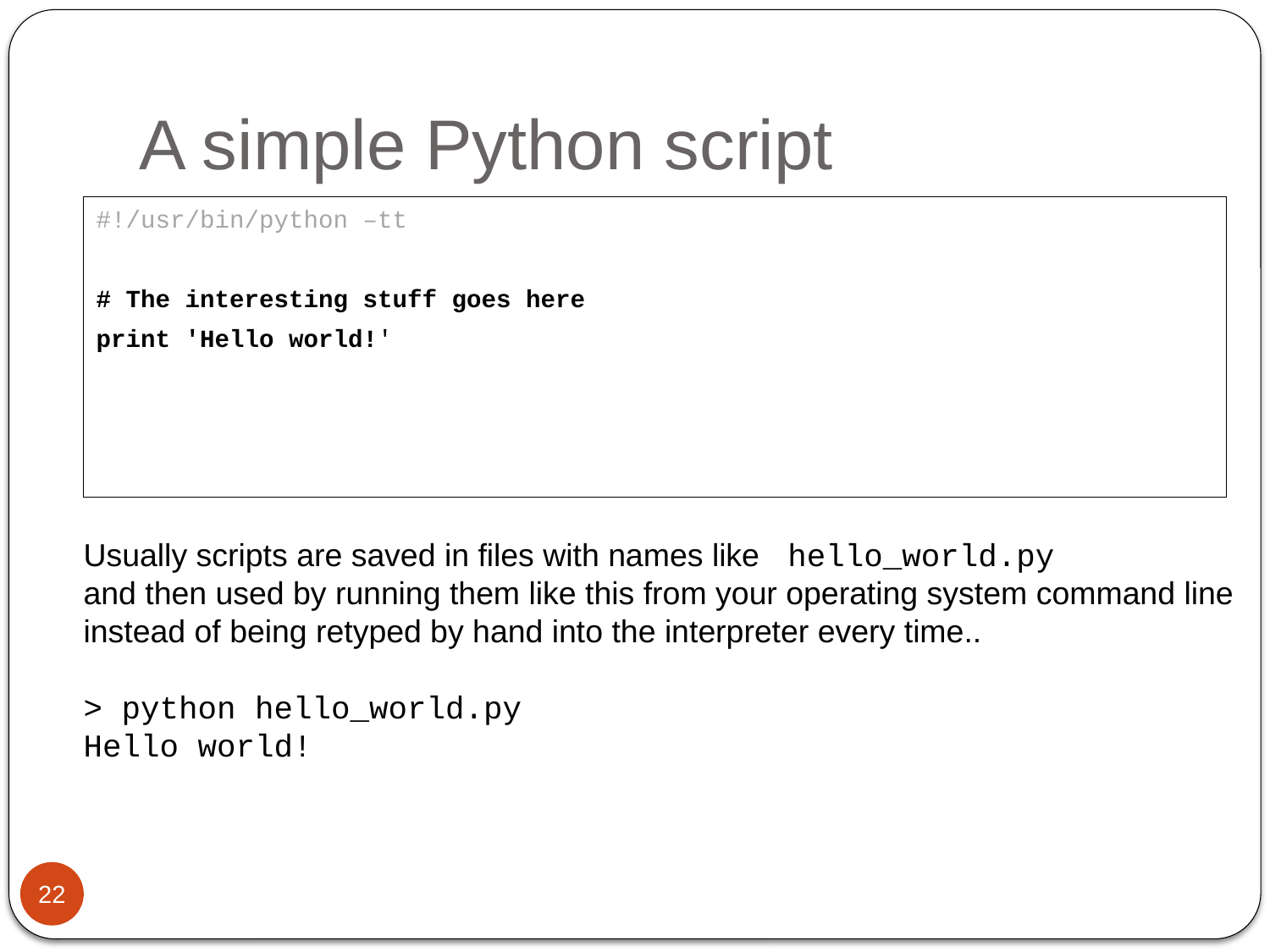

# A simple Python script
#!/usr/bin/python –tt

# The interesting stuff goes here
print 'Hello world!'

Usually scripts are saved in files with names like  hello_world.py
and then used by running them like this from your operating system command line
instead of being retyped by hand into the interpreter every time..

> python hello_world.py
Hello world!

22